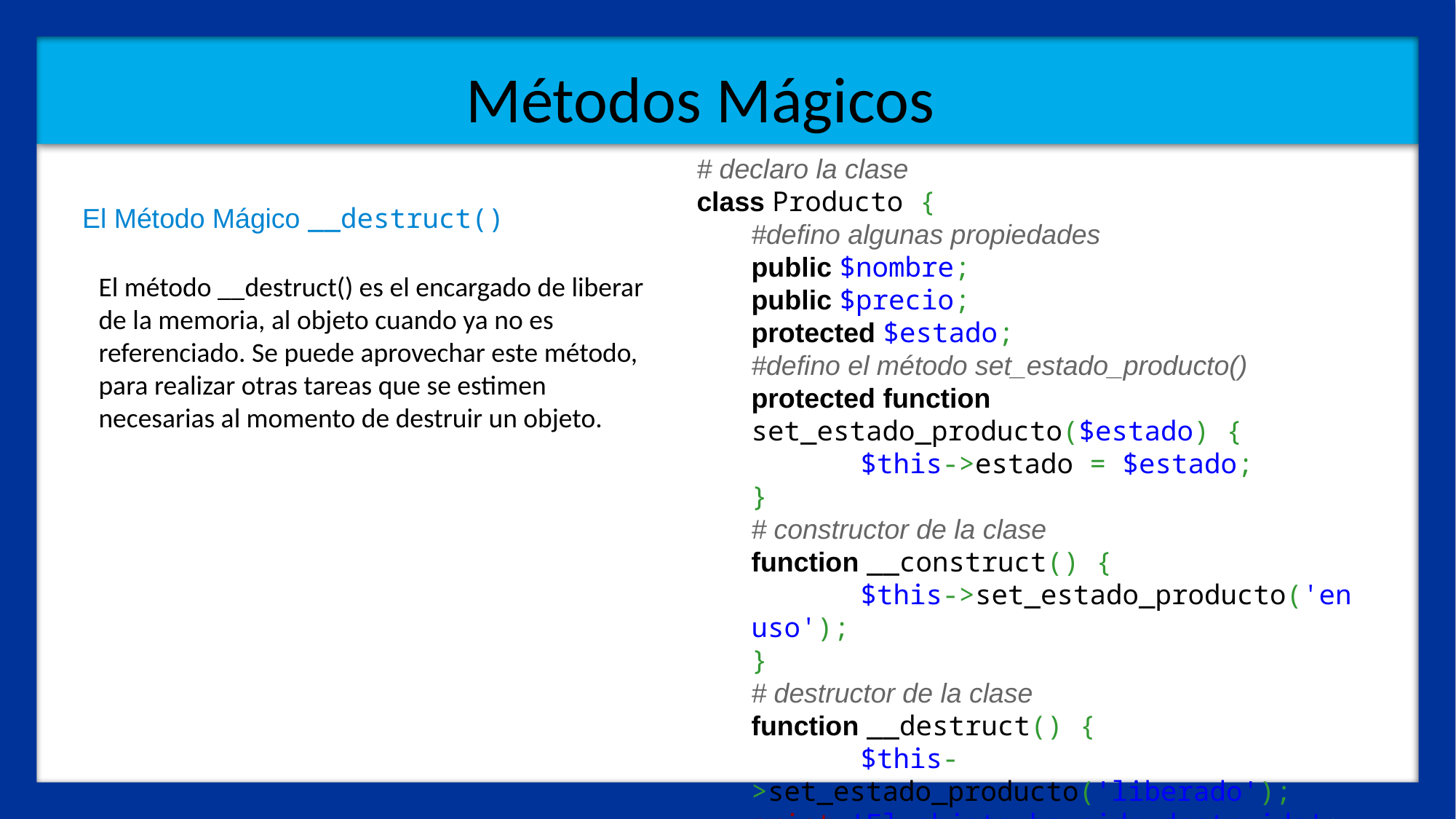

Métodos Mágicos
# declaro la clase
class Producto {
#defino algunas propiedades
public $nombre;
public $precio;
protected $estado;
#defino el método set_estado_producto()
protected function set_estado_producto($estado) {
	$this->estado = $estado;
}
# constructor de la clase
function __construct() {
	$this->set_estado_producto('en uso');
}
# destructor de la clase
function __destruct() {
	$this->set_estado_producto('liberado');
print 'El objeto ha sido destruido';
}
}
El Método Mágico __destruct()
El método __destruct() es el encargado de liberar de la memoria, al objeto cuando ya no es referenciado. Se puede aprovechar este método, para realizar otras tareas que se estimen necesarias al momento de destruir un objeto.